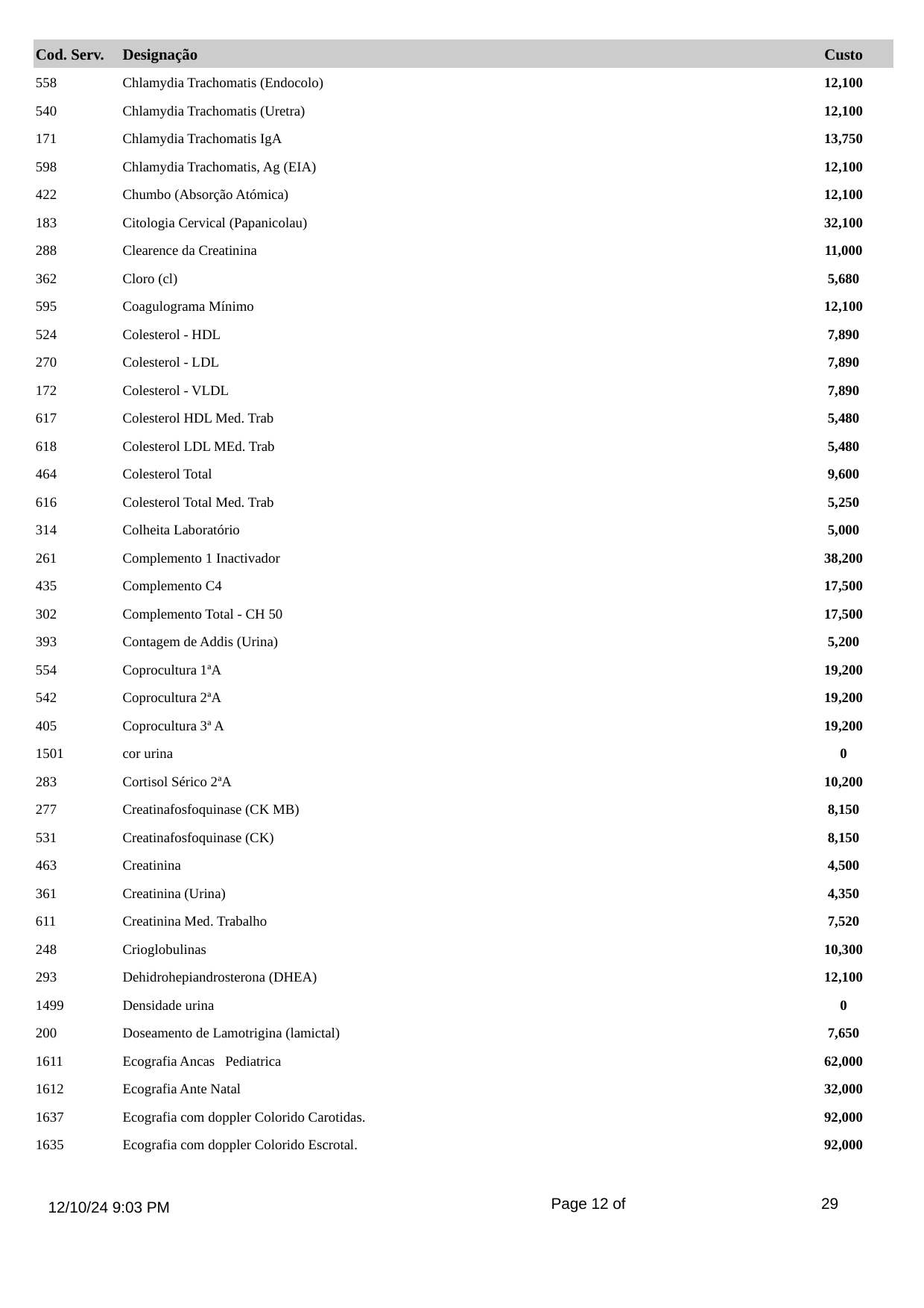

Cod. Serv.
Designação
Custo
558
Chlamydia Trachomatis (Endocolo)
12,100
540
Chlamydia Trachomatis (Uretra)
12,100
171
Chlamydia Trachomatis IgA
13,750
598
Chlamydia Trachomatis, Ag (EIA)
12,100
422
Chumbo (Absorção Atómica)
12,100
183
Citologia Cervical (Papanicolau)
32,100
288
Clearence da Creatinina
11,000
362
Cloro (cl)
5,680
595
Coagulograma Mínimo
12,100
524
Colesterol - HDL
7,890
270
Colesterol - LDL
7,890
172
Colesterol - VLDL
7,890
617
Colesterol HDL Med. Trab
5,480
618
Colesterol LDL MEd. Trab
5,480
464
Colesterol Total
9,600
616
Colesterol Total Med. Trab
5,250
314
Colheita Laboratório
5,000
261
Complemento 1 Inactivador
38,200
435
Complemento C4
17,500
302
Complemento Total - CH 50
17,500
393
Contagem de Addis (Urina)
5,200
554
Coprocultura 1ªA
19,200
542
Coprocultura 2ªA
19,200
405
Coprocultura 3ª A
19,200
1501
cor urina
0
283
Cortisol Sérico 2ªA
10,200
277
Creatinafosfoquinase (CK MB)
8,150
531
Creatinafosfoquinase (CK)
8,150
463
Creatinina
4,500
361
Creatinina (Urina)
4,350
611
Creatinina Med. Trabalho
7,520
248
Crioglobulinas
10,300
293
Dehidrohepiandrosterona (DHEA)
12,100
1499
Densidade urina
0
200
Doseamento de Lamotrigina (lamictal)
7,650
1611
Ecografia Ancas   Pediatrica
62,000
1612
Ecografia Ante Natal
32,000
1637
Ecografia com doppler Colorido Carotidas.
92,000
1635
Ecografia com doppler Colorido Escrotal.
92,000
Page 12 of
29
12/10/24 9:03 PM